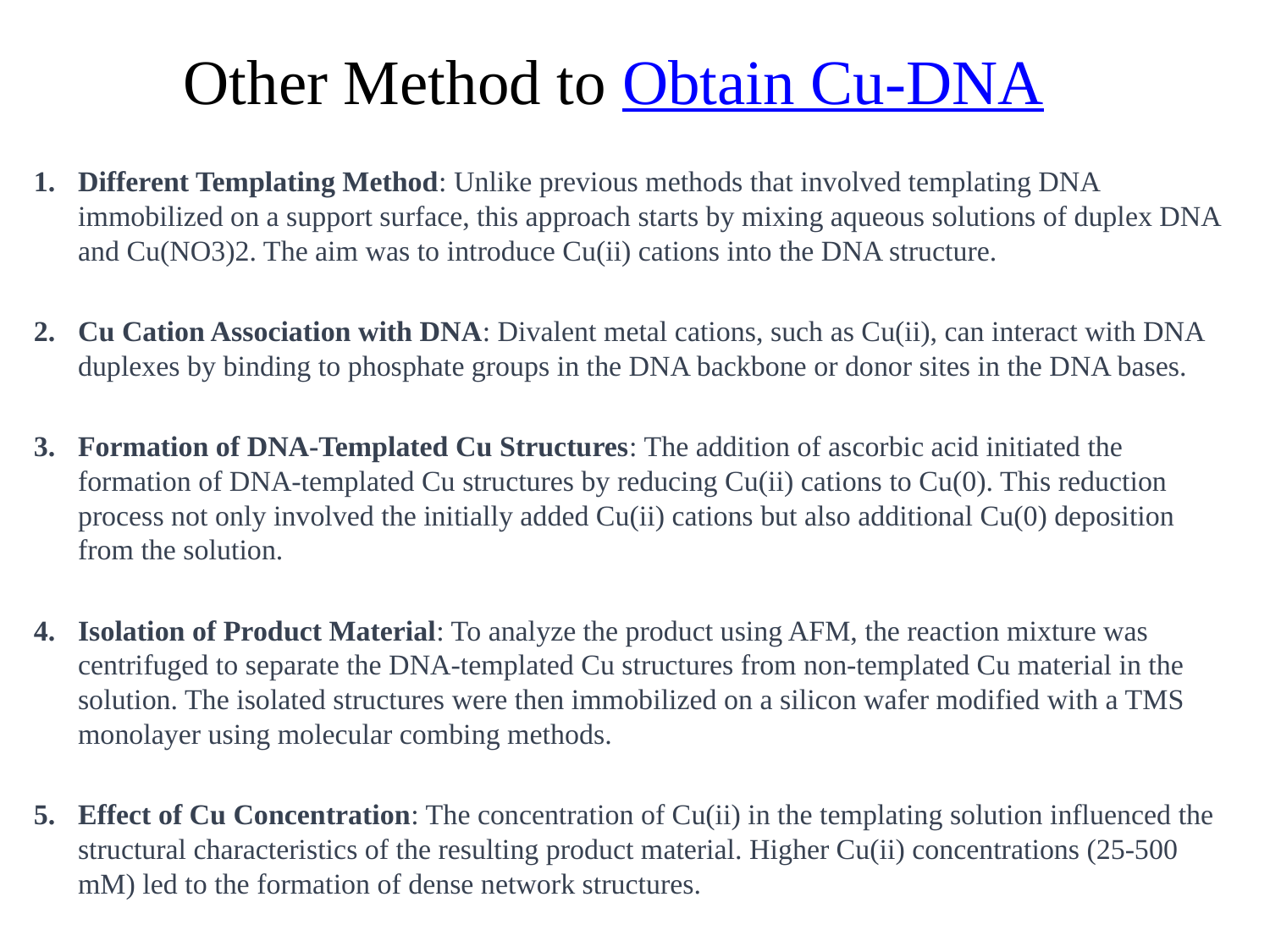

# Other Method to Obtain Cu-DNA

Different Templating Method: Unlike previous methods that involved templating DNA immobilized on a support surface, this approach starts by mixing aqueous solutions of duplex DNA and Cu(NO3)2. The aim was to introduce Cu(ii) cations into the DNA structure.

Cu Cation Association with DNA: Divalent metal cations, such as Cu(ii), can interact with DNA duplexes by binding to phosphate groups in the DNA backbone or donor sites in the DNA bases.

Formation of DNA-Templated Cu Structures: The addition of ascorbic acid initiated the formation of DNA-templated Cu structures by reducing Cu(ii) cations to Cu(0). This reduction process not only involved the initially added Cu(ii) cations but also additional Cu(0) deposition from the solution.

Isolation of Product Material: To analyze the product using AFM, the reaction mixture was centrifuged to separate the DNA-templated Cu structures from non-templated Cu material in the solution. The isolated structures were then immobilized on a silicon wafer modified with a TMS monolayer using molecular combing methods.

Effect of Cu Concentration: The concentration of Cu(ii) in the templating solution influenced the structural characteristics of the resulting product material. Higher Cu(ii) concentrations (25-500 mM) led to the formation of dense network structures.